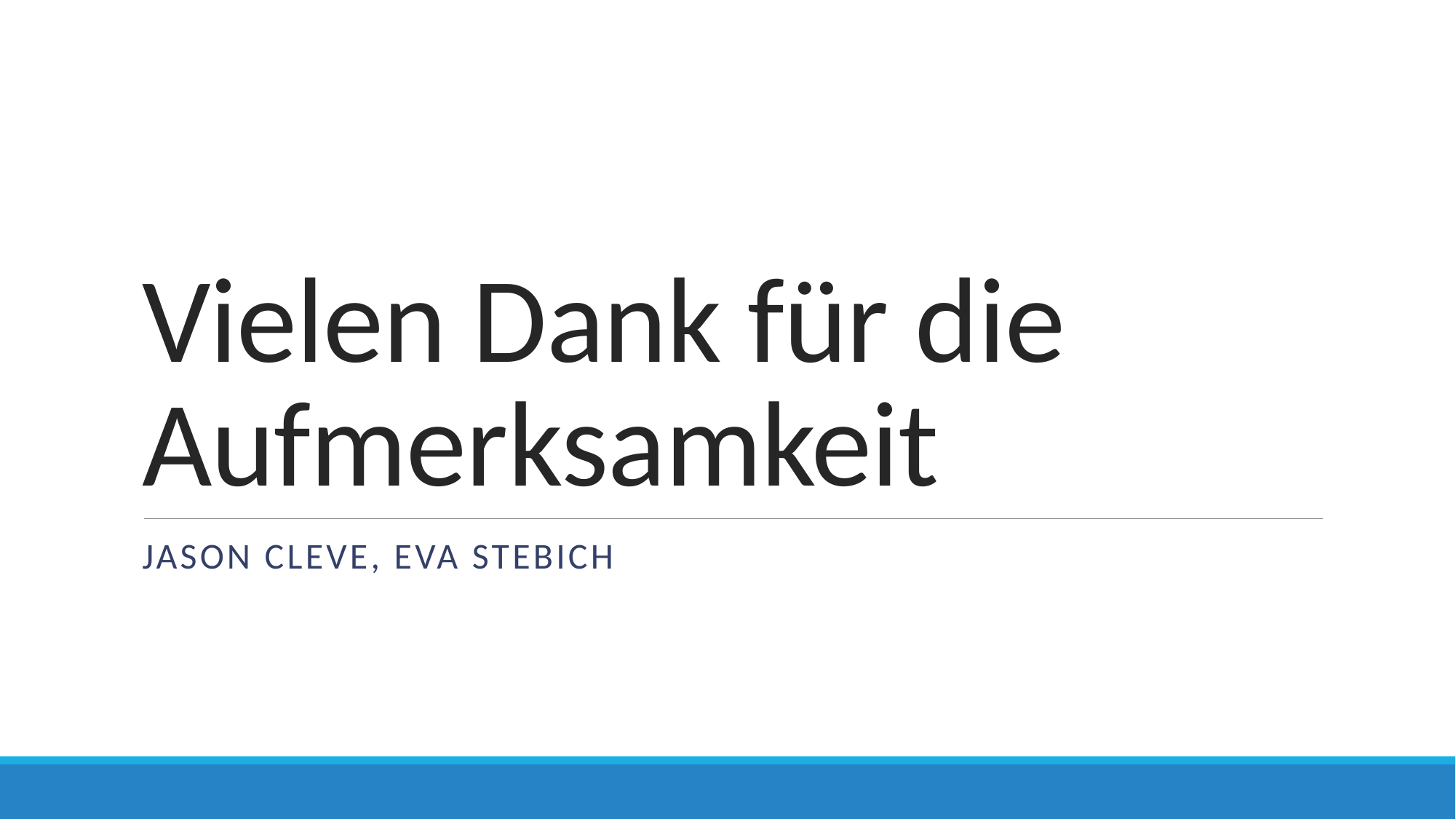

# Vielen Dank für die Aufmerksamkeit
Jason cleve, Eva Stebich